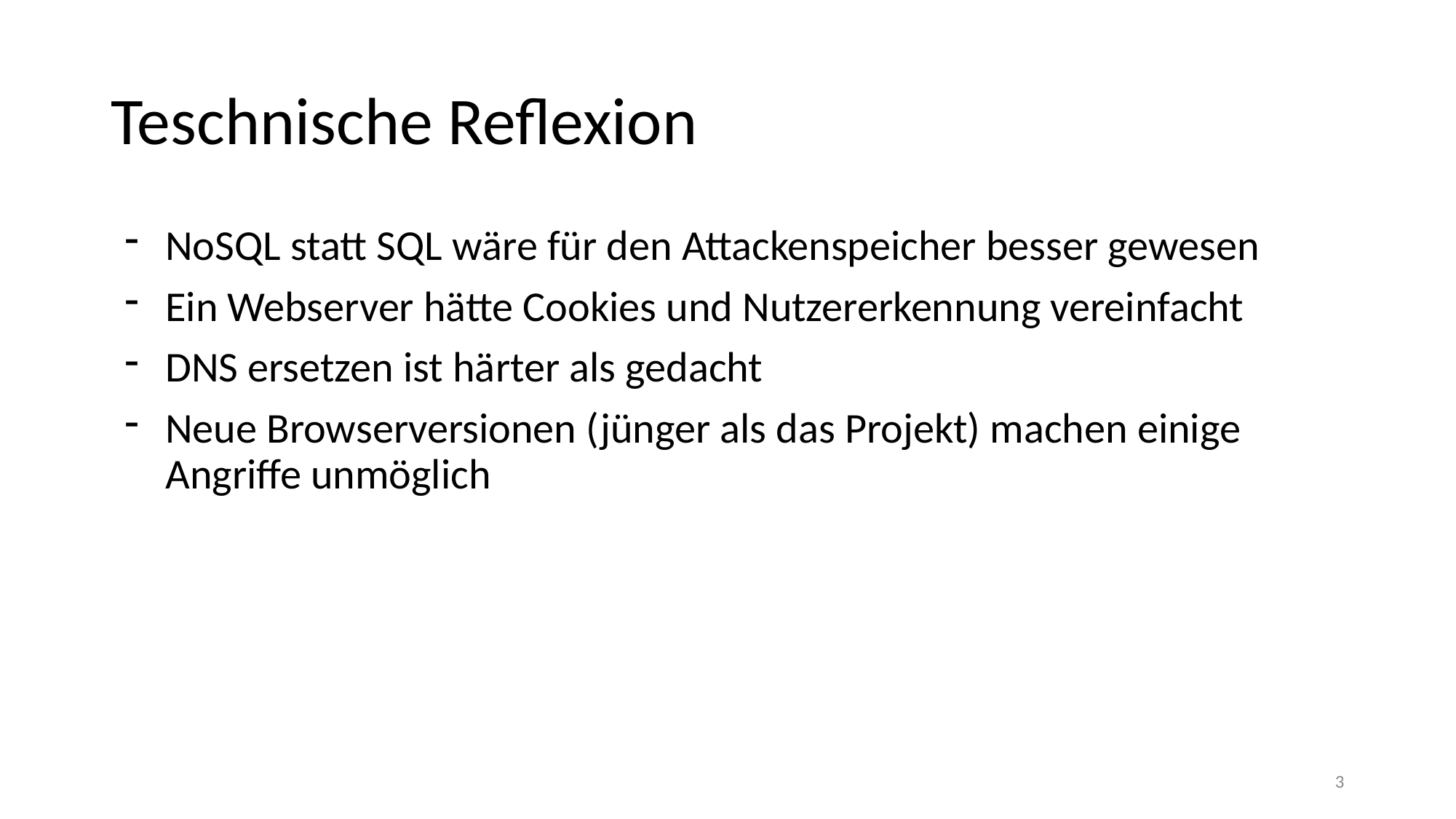

# Teschnische Reflexion
NoSQL statt SQL wäre für den Attackenspeicher besser gewesen
Ein Webserver hätte Cookies und Nutzererkennung vereinfacht
DNS ersetzen ist härter als gedacht
Neue Browserversionen (jünger als das Projekt) machen einige Angriffe unmöglich
3